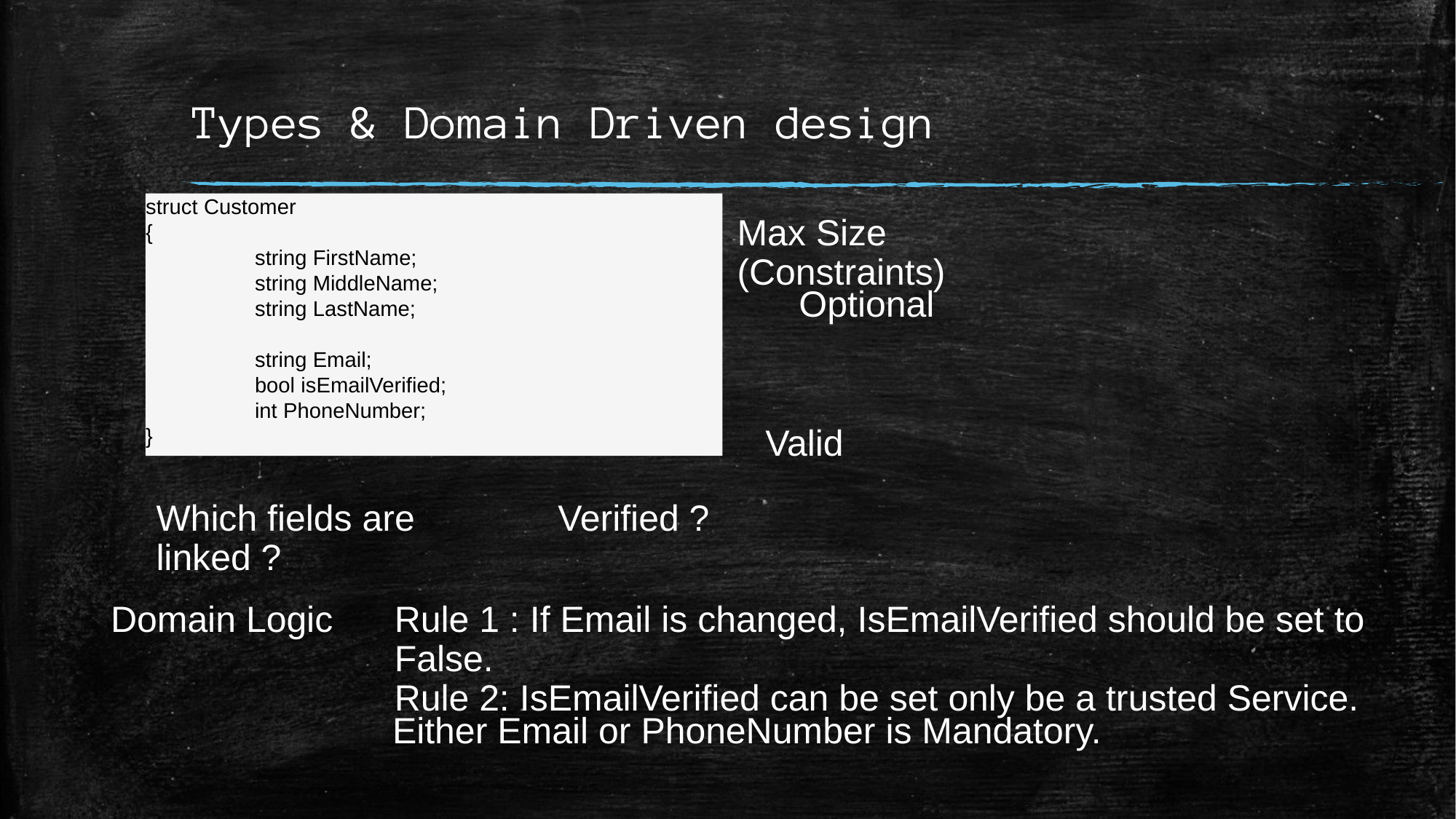

# Types & Domain Driven design
struct Customer
{
	string FirstName;
	string MiddleName;
	string LastName;

	string Email;
	bool isEmailVerified;
	int PhoneNumber;
}
Max Size (Constraints)

Optional
Valid
Which fields are linked ?
Verified ?
Domain Logic
Rule 1 : If Email is changed, IsEmailVerified should be set to False.
Rule 2: IsEmailVerified can be set only be a trusted Service.
Either Email or PhoneNumber is Mandatory.